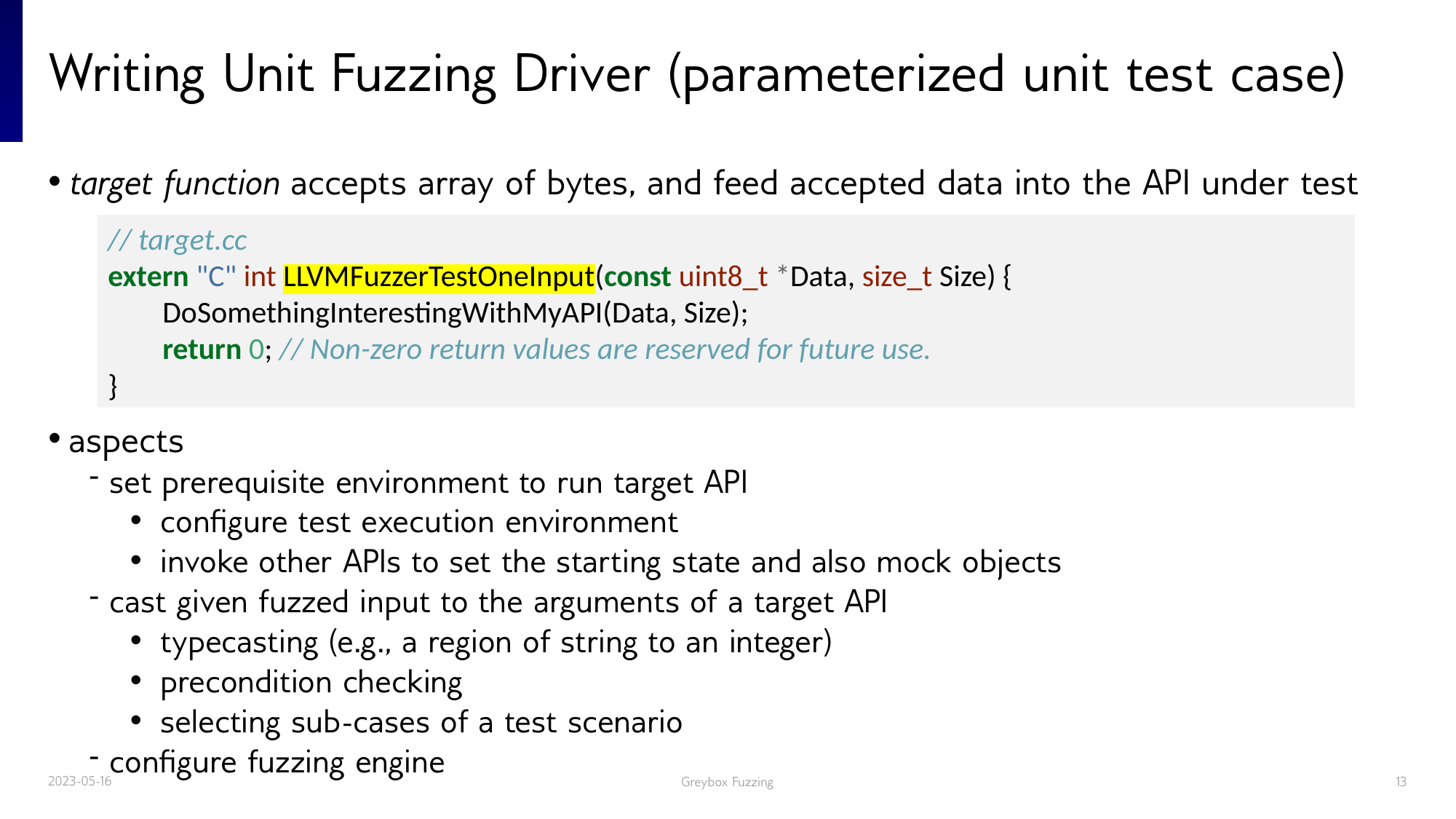

# Writing Unit Fuzzing Driver (parameterized unit test case)
target function accepts array of bytes, and feed accepted data into the API under test

aspects
set prerequisite environment to run target API
 configure test execution environment
 invoke other APIs to set the starting state and also mock objects
cast given fuzzed input to the arguments of a target API
 typecasting (e.g., a region of string to an integer)
 precondition checking
 selecting sub-cases of a test scenario
configure fuzzing engine
// target.cc
extern "C" int LLVMFuzzerTestOneInput(const uint8_t *Data, size_t Size) {
DoSomethingInterestingWithMyAPI(Data, Size);
return 0; // Non-zero return values are reserved for future use.
}
2023-05-16
Greybox Fuzzing
13